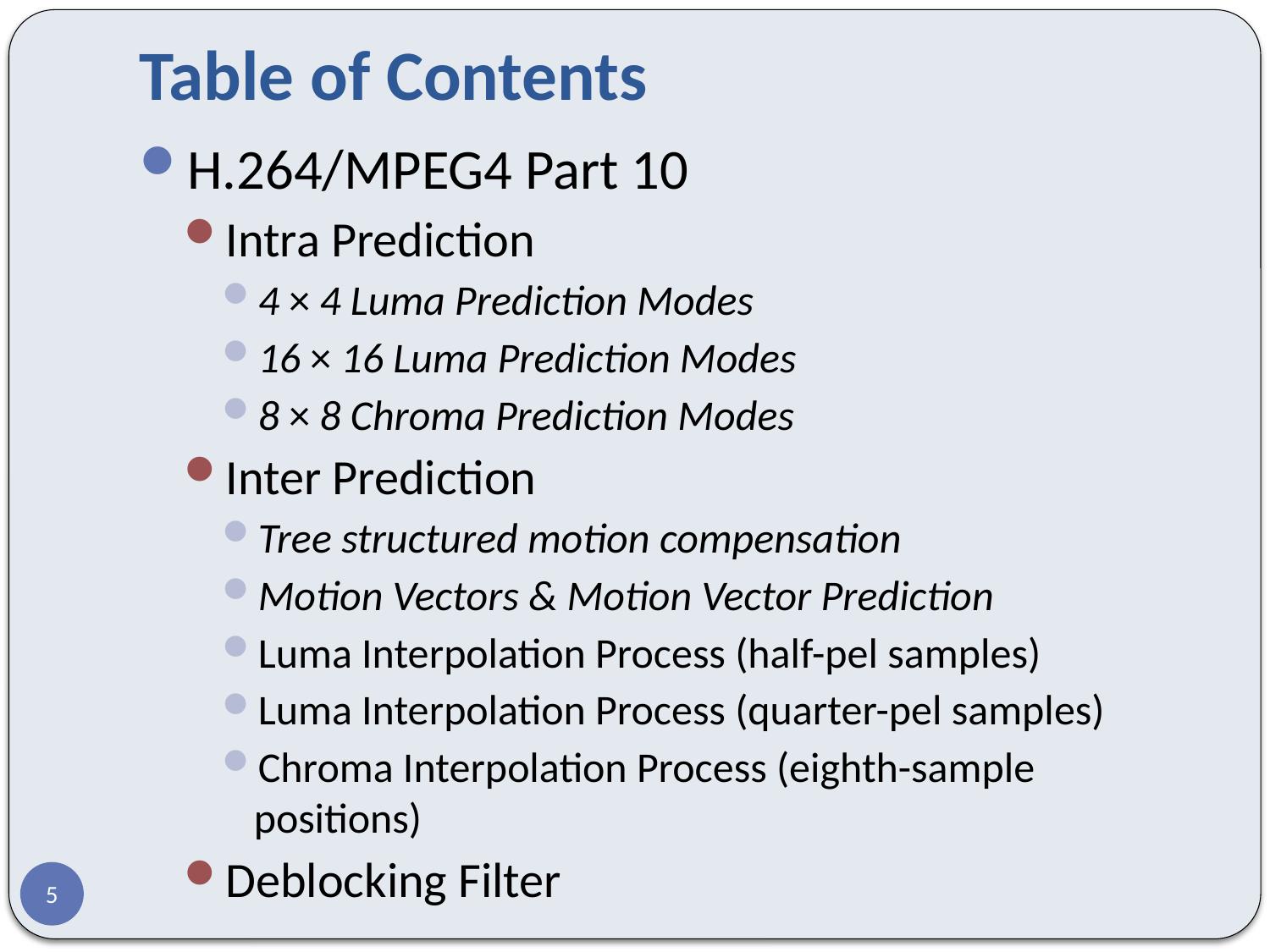

# Table of Contents
H.264/MPEG4 Part 10
Intra Prediction
4 × 4 Luma Prediction Modes
16 × 16 Luma Prediction Modes
8 × 8 Chroma Prediction Modes
Inter Prediction
Tree structured motion compensation
Motion Vectors & Motion Vector Prediction
Luma Interpolation Process (half-pel samples)
Luma Interpolation Process (quarter-pel samples)
Chroma Interpolation Process (eighth-sample positions)
Deblocking Filter

5